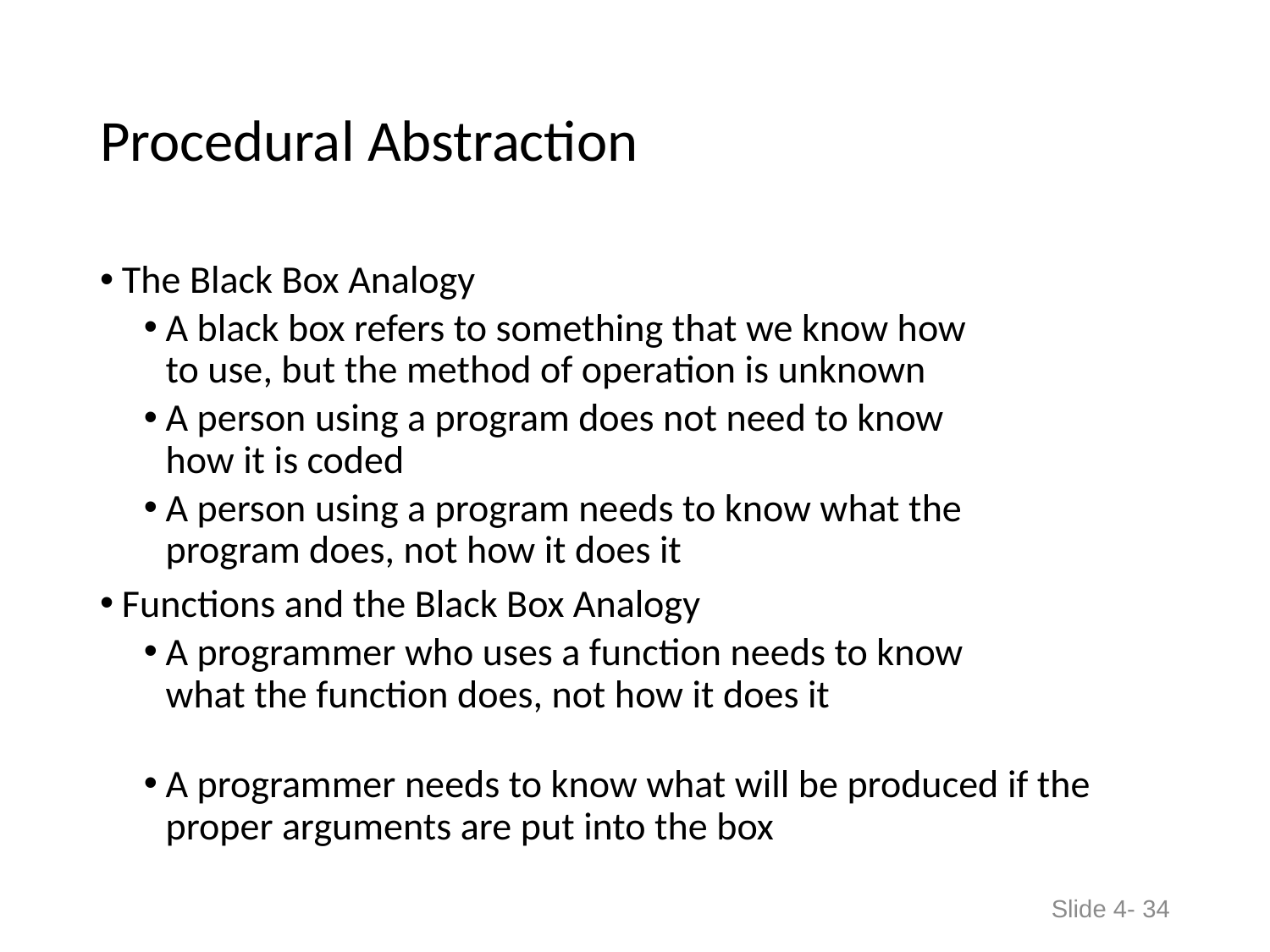

# Procedural Abstraction
The Black Box Analogy
A black box refers to something that we know how
to use, but the method of operation is unknown
A person using a program does not need to know
how it is coded
A person using a program needs to know what the
program does, not how it does it
Functions and the Black Box Analogy
A programmer who uses a function needs to know
what the function does, not how it does it
A programmer needs to know what will be produced if the proper arguments are put into the box

Slide 4- 34